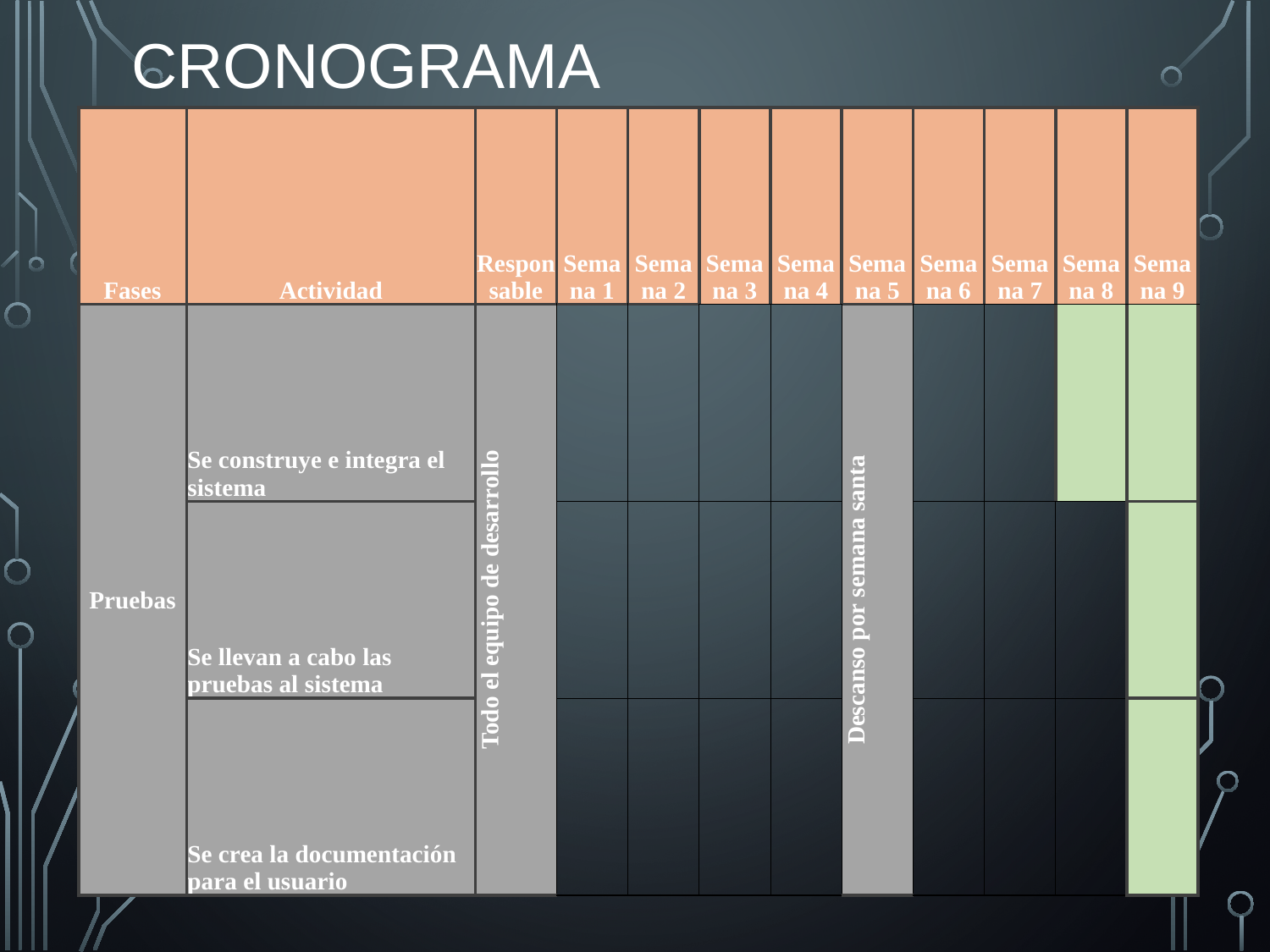

# Cronograma
| Fases | Actividad | Responsable | Semana 1 | Semana 2 | Semana 3 | Semana 4 | Semana 5 | Semana 6 | Semana 7 | Semana 8 | Semana 9 |
| --- | --- | --- | --- | --- | --- | --- | --- | --- | --- | --- | --- |
| Pruebas | Se construye e integra el sistema | Todo el equipo de desarrollo |  |  |  |  | Descanso por semana santa |  |  |  |  |
|  | Se llevan a cabo las pruebas al sistema |  |  |  |  |  |  |  |  |  |  |
|  | Se crea la documentación para el usuario |  |  |  |  |  |  |  |  |  |  |